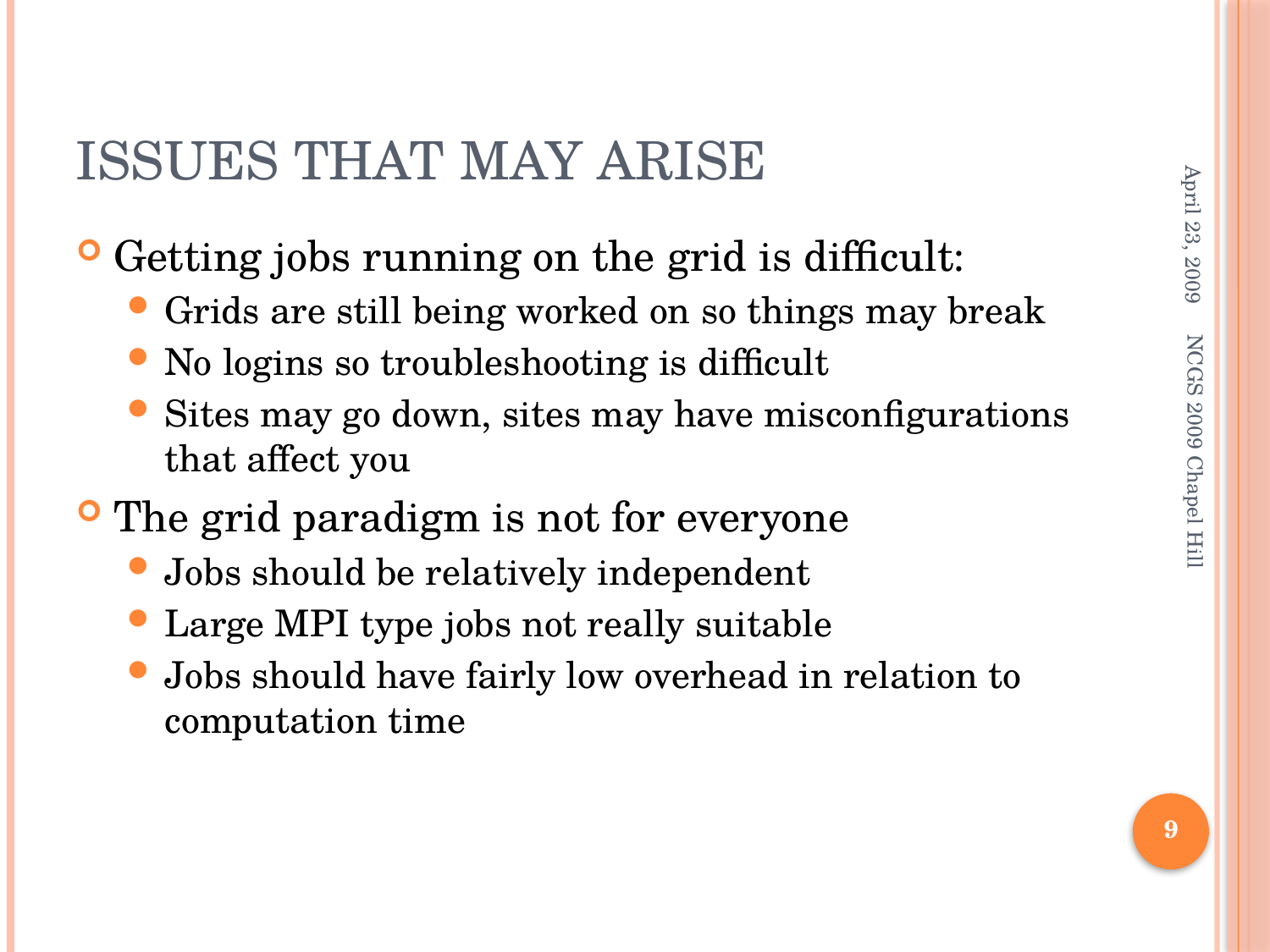

# Issues that may arise
April 23, 2009
Getting jobs running on the grid is difficult:
Grids are still being worked on so things may break
No logins so troubleshooting is difficult
Sites may go down, sites may have misconfigurations that affect you
The grid paradigm is not for everyone
Jobs should be relatively independent
Large MPI type jobs not really suitable
Jobs should have fairly low overhead in relation to computation time

NCGS 2009 Chapel Hill
9